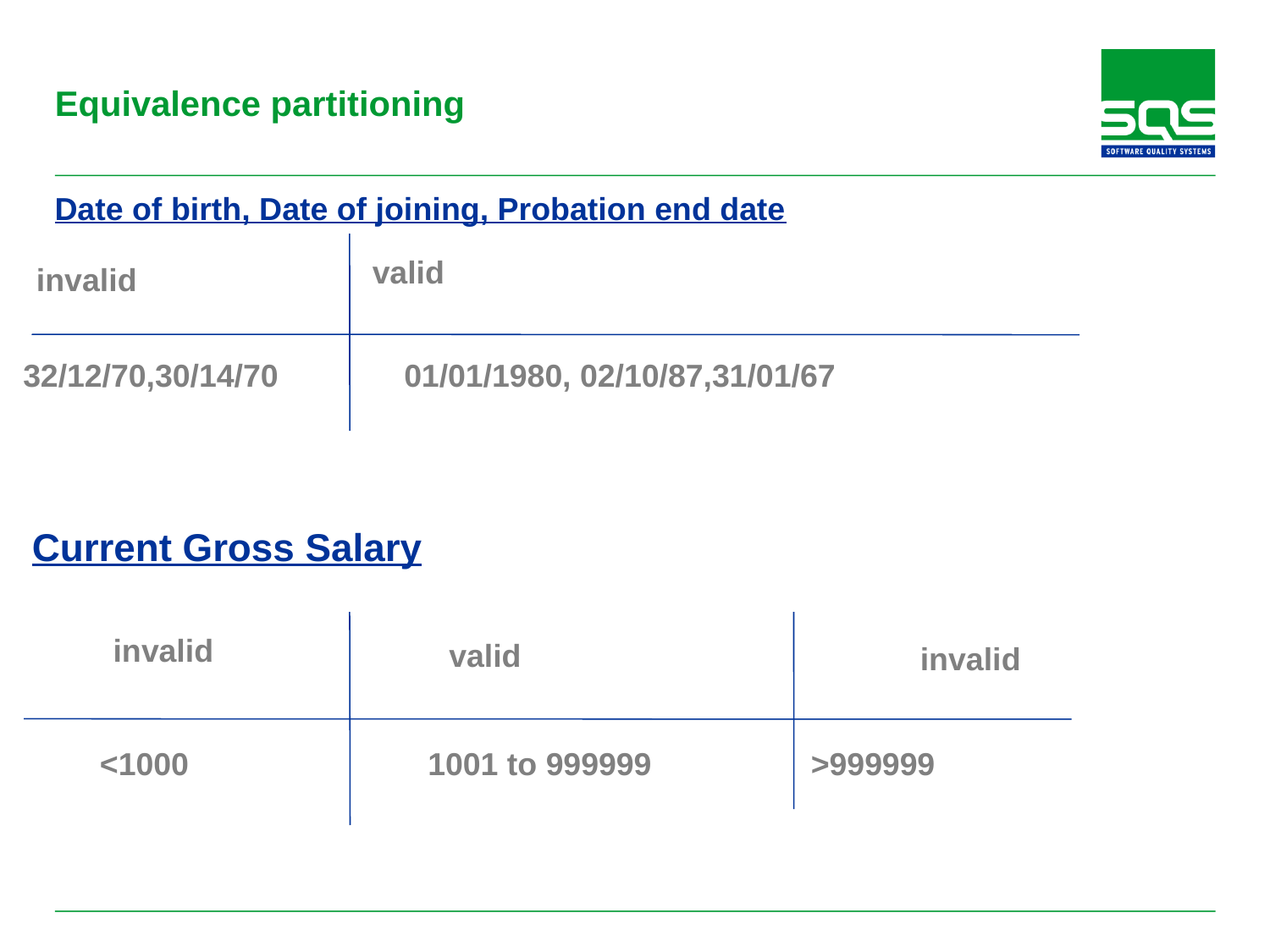

# Equivalence partitioning
Date of birth, Date of joining, Probation end date

valid
invalid

32/12/70,30/14/70	01/01/1980, 02/10/87,31/01/67

Current Gross Salary

invalid
valid
invalid

<1000                           1001 to 999999                  >999999